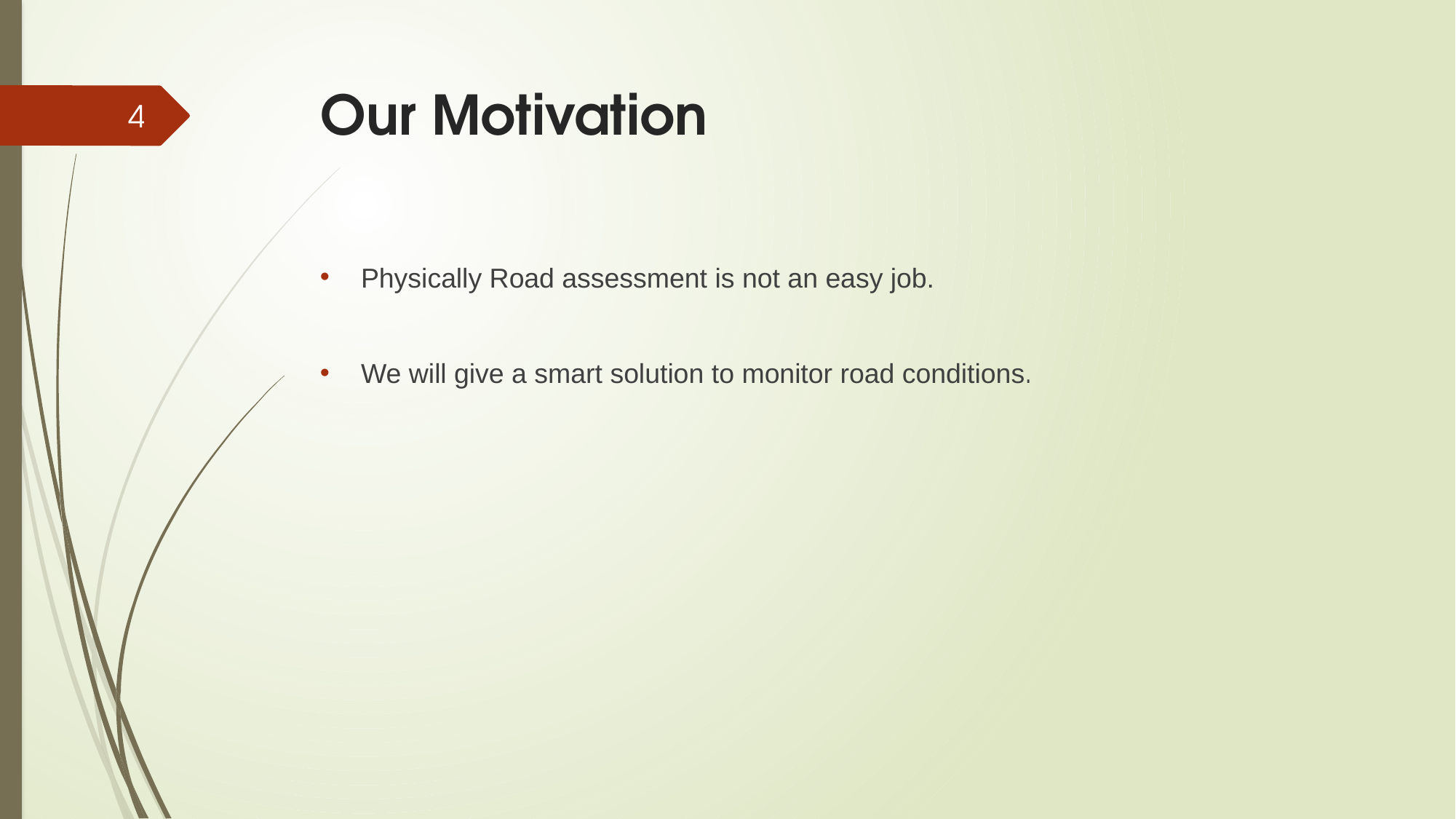

# Our Motivation
4
Physically Road assessment is not an easy job.

We will give a smart solution to monitor road conditions.